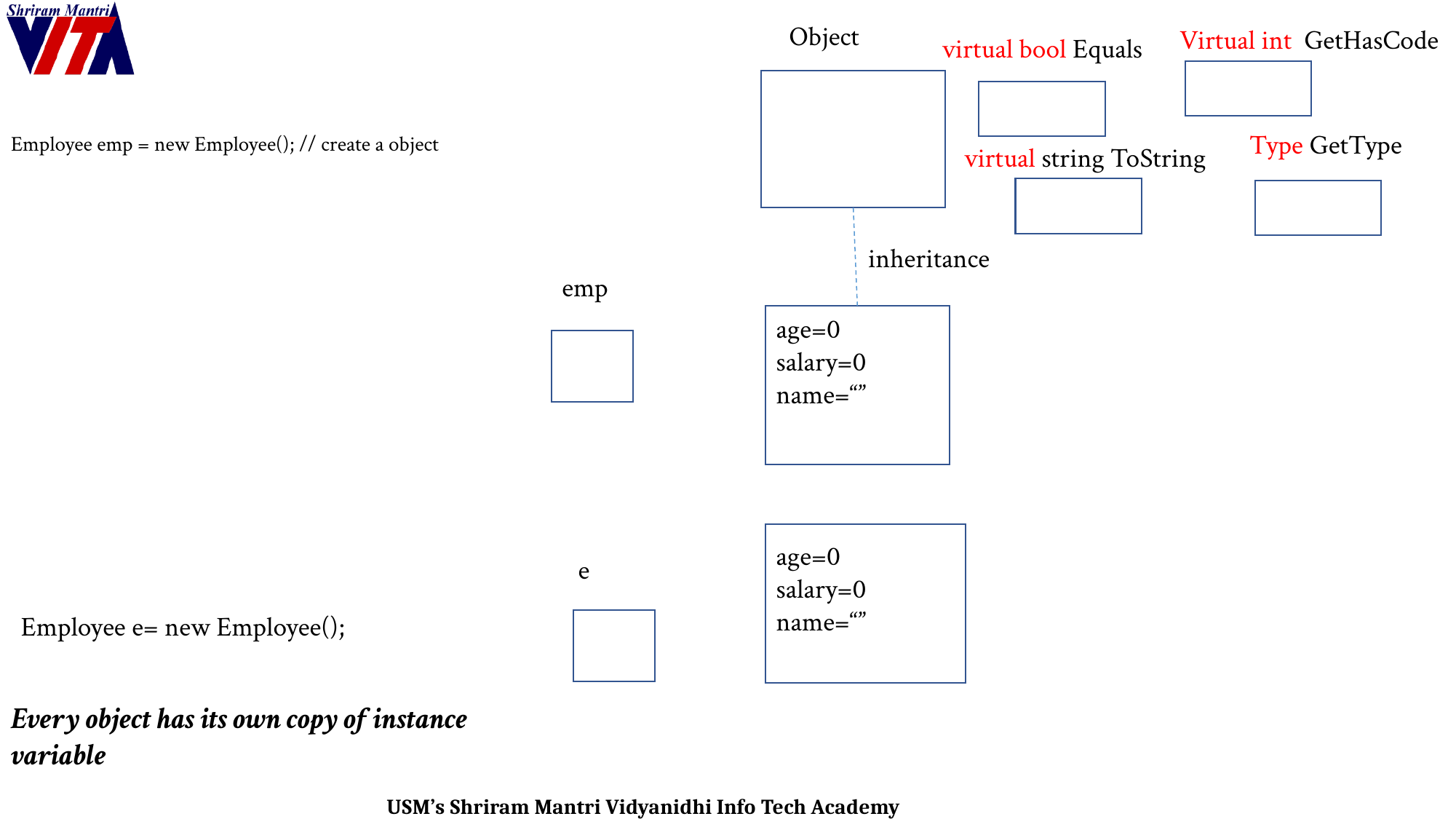

Employee emp = new Employee(); // create a object

Every object has its own copy of instance
variable

Object
Virtual int  GetHasCode
virtual bool Equals

Type GetType
virtual string ToString

inheritance
emp
age=0
salary=0
name=“”

age=0
salary=0
name=“”

e
Employee e= new Employee();